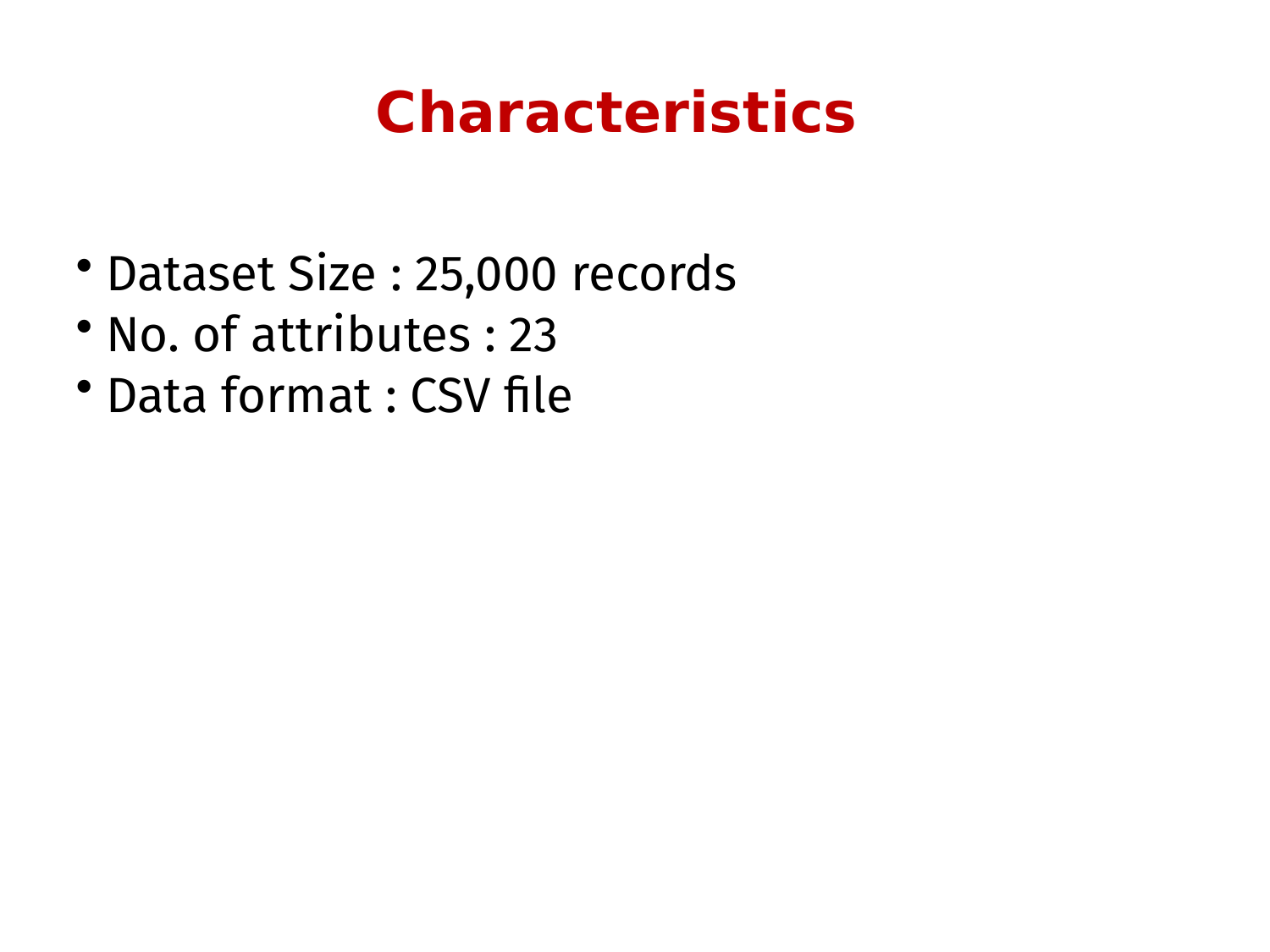

# Characteristics

Dataset Size : 25,000 records
No. of attributes : 23
Data format : CSV file